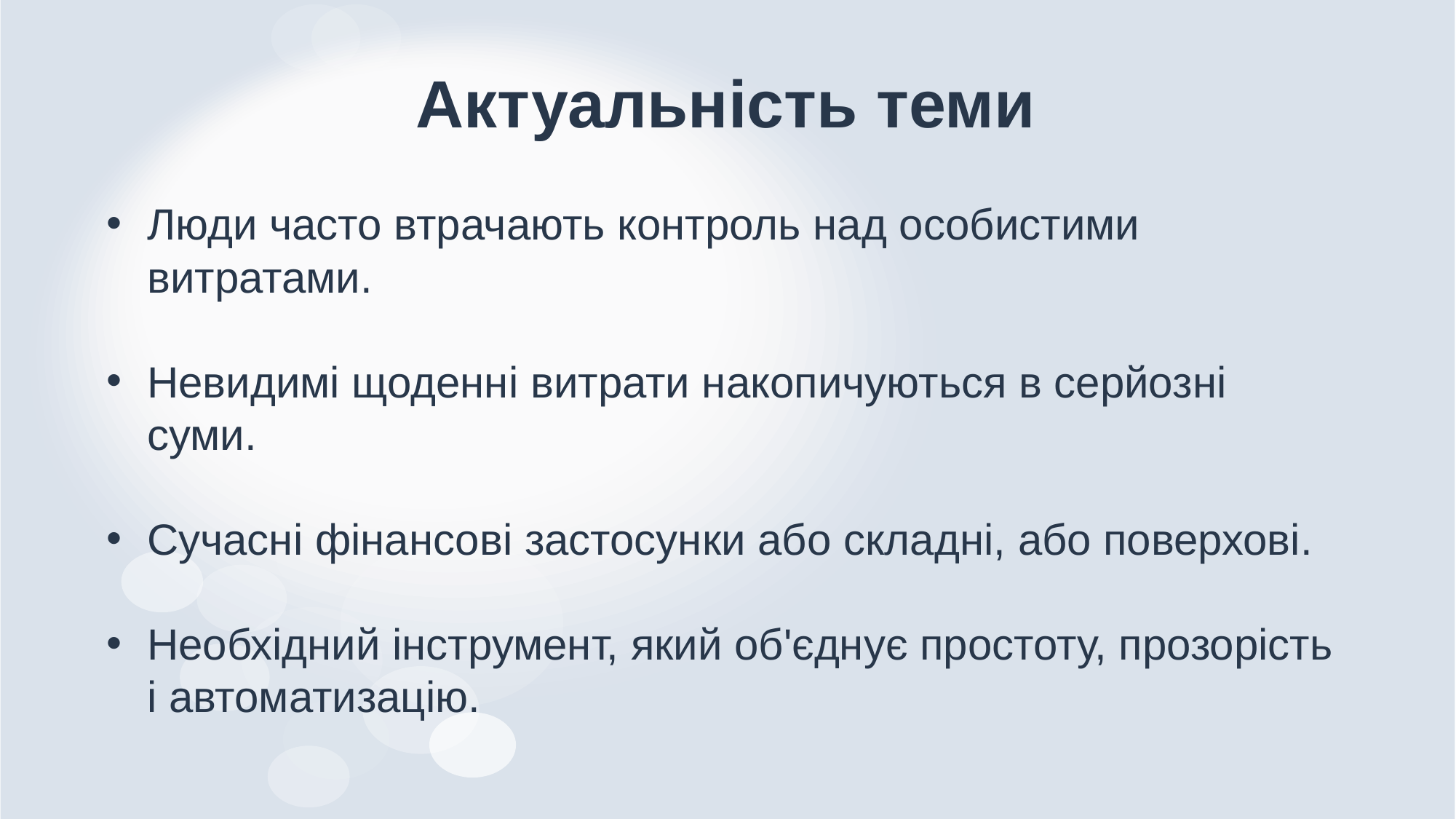

# Актуальність теми
Люди часто втрачають контроль над особистими витратами.

Невидимі щоденні витрати накопичуються в серйозні суми.

Сучасні фінансові застосунки або складні, або поверхові.

Необхідний інструмент, який об'єднує простоту, прозорість і автоматизацію.